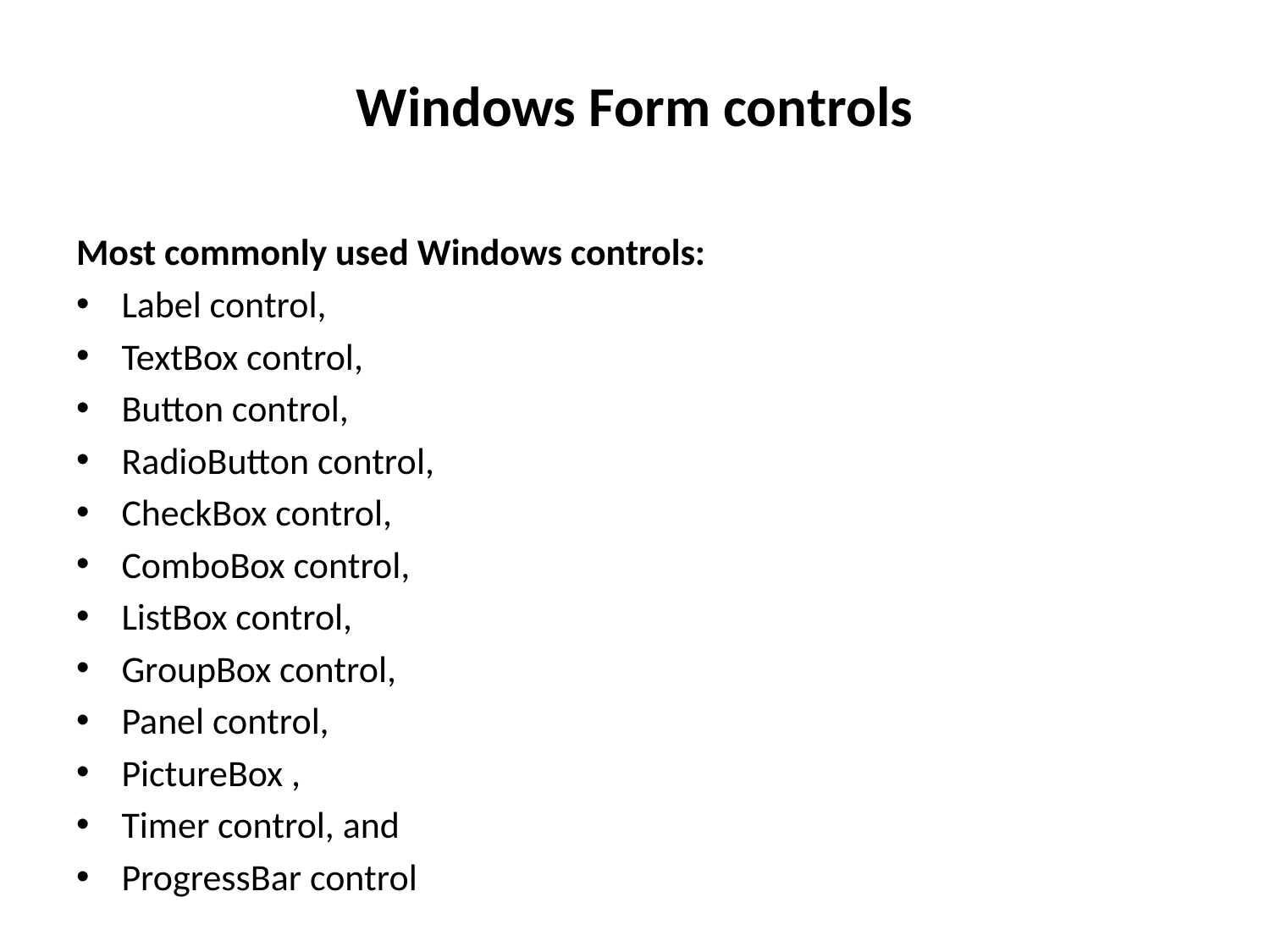

# Windows Form controls
Most commonly used Windows controls:
Label control,
TextBox control,
Button control,
RadioButton control,
CheckBox control,
ComboBox control,
ListBox control,
GroupBox control,
Panel control,
PictureBox ,
Timer control, and
ProgressBar control